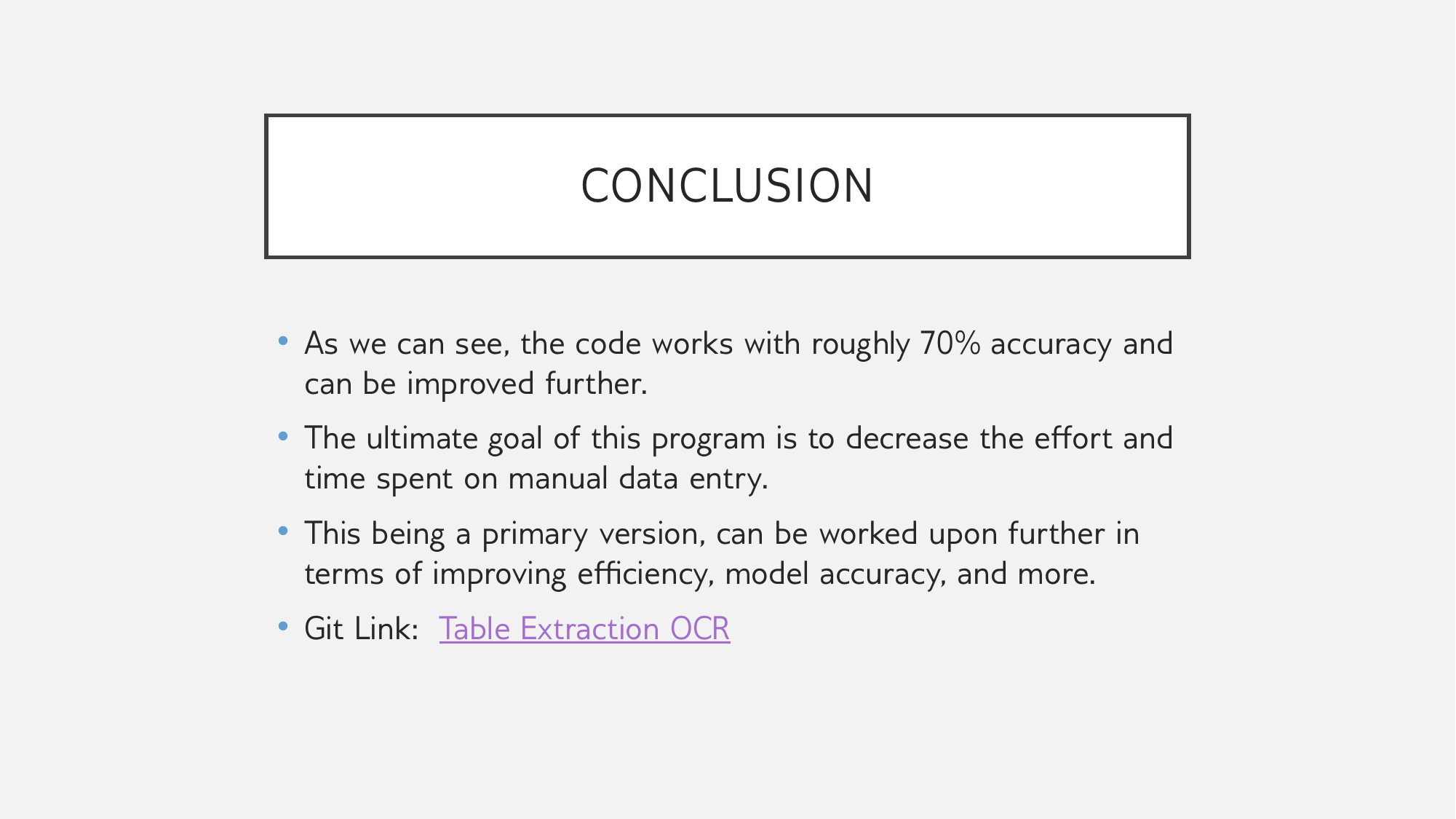

# CONCLUSION
As we can see, the code works with roughly 70% accuracy and can be improved further.
The ultimate goal of this program is to decrease the effort and time spent on manual data entry.
This being a primary version, can be worked upon further in terms of improving efficiency, model accuracy, and more.
Git Link:  Table Extraction OCR